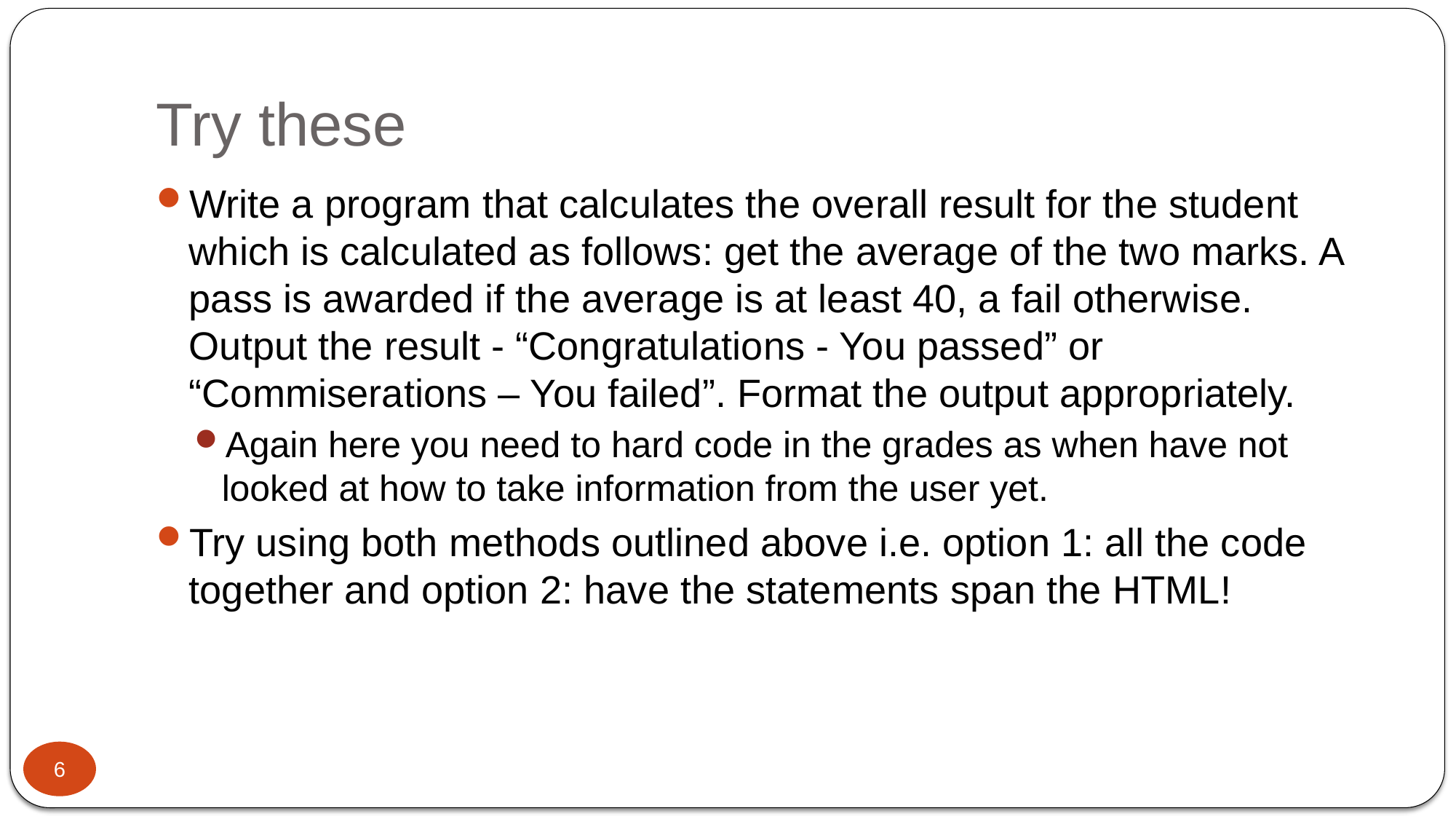

# Try these
Write a program that calculates the overall result for the student which is calculated as follows: get the average of the two marks. A pass is awarded if the average is at least 40, a fail otherwise. Output the result - “Congratulations - You passed” or “Commiserations – You failed”. Format the output appropriately.
Again here you need to hard code in the grades as when have not looked at how to take information from the user yet.
Try using both methods outlined above i.e. option 1: all the code together and option 2: have the statements span the HTML!

6